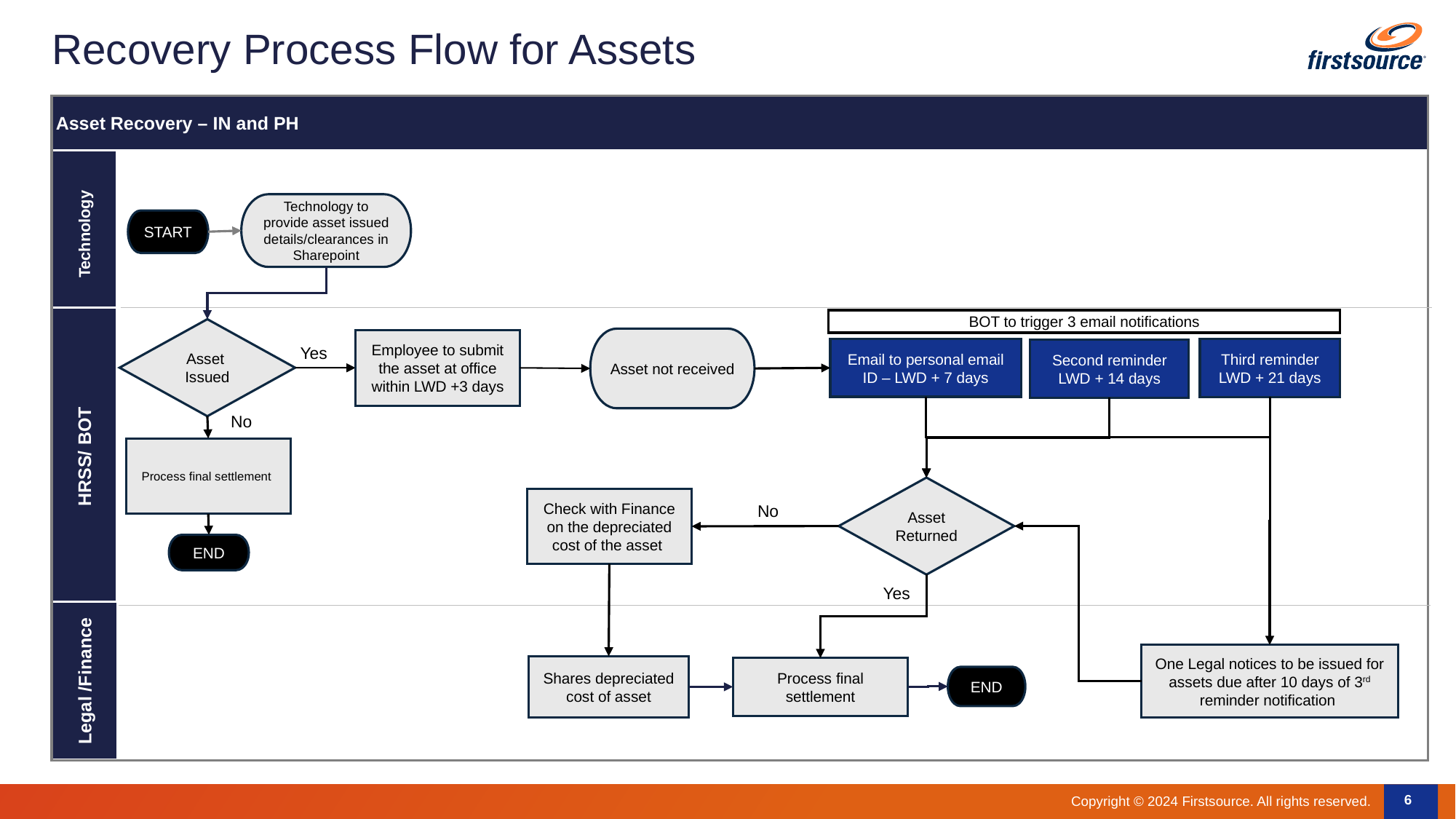

# Recovery Process Flow for Assets
Asset Recovery – IN and PH

Technology
Technology to provide asset issued details/clearances in Sharepoint
START
HRSS/ BOT
BOT to trigger 3 email notifications
Asset
Issued
Asset not received
Employee to submit the asset at office within LWD +3 days
Yes
Email to personal email ID – LWD + 7 days
Third reminder LWD + 21 days
Second reminder LWD + 14 days
No
Process final settlement
Asset Returned
Check with Finance on the depreciated cost of the asset
No
END
Yes
Legal /Finance

One Legal notices to be issued for assets due after 10 days of 3rd reminder notification

Shares depreciated cost of asset
Process final settlement
END